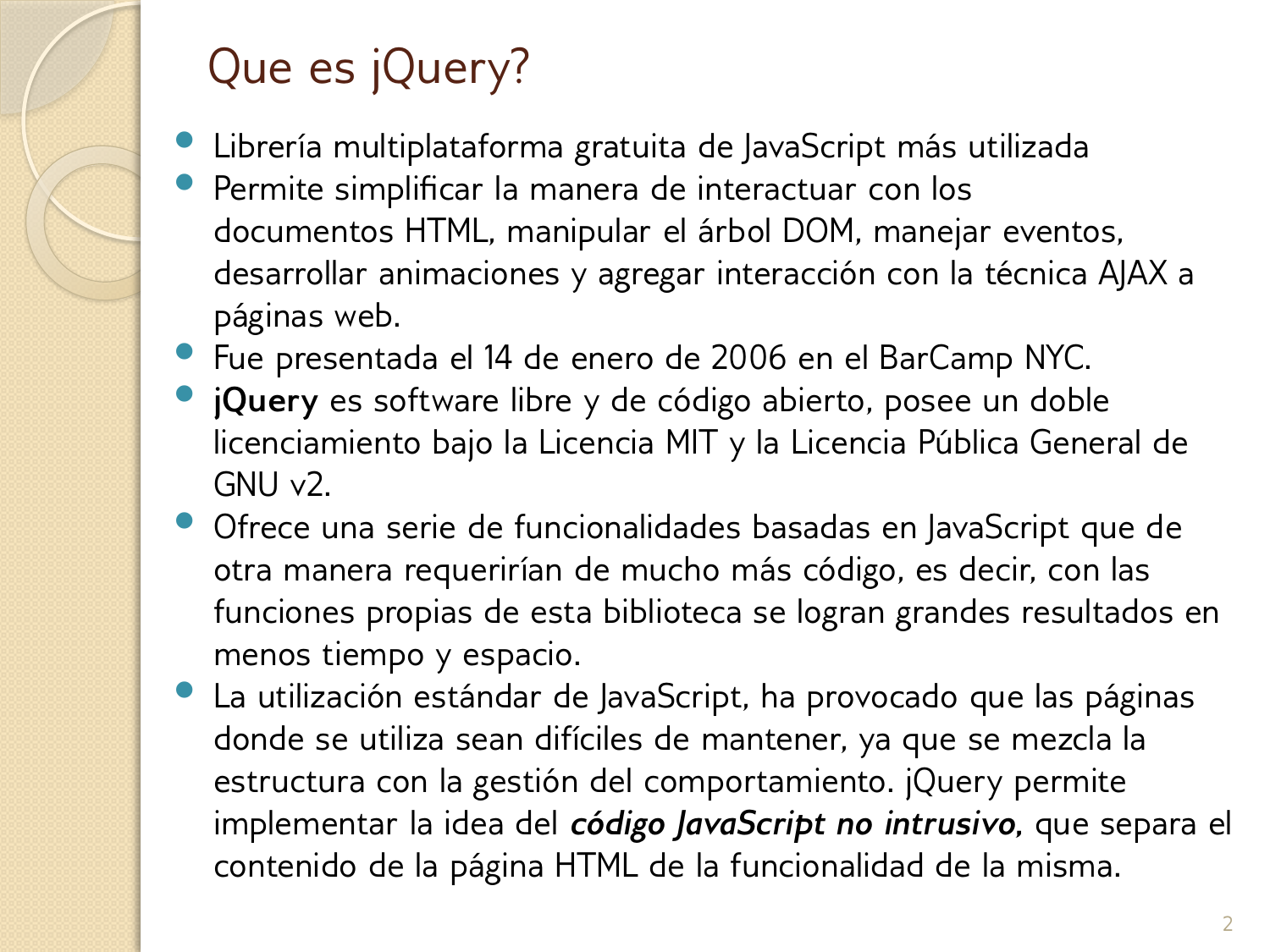

# Que es jQuery?
Librería multiplataforma gratuita de JavaScript más utilizada
Permite simplificar la manera de interactuar con los documentos HTML, manipular el árbol DOM, manejar eventos, desarrollar animaciones y agregar interacción con la técnica AJAX a páginas web.
Fue presentada el 14 de enero de 2006 en el BarCamp NYC.
jQuery es software libre y de código abierto, posee un doble licenciamiento bajo la Licencia MIT y la Licencia Pública General de GNU v2.
Ofrece una serie de funcionalidades basadas en JavaScript que de otra manera requerirían de mucho más código, es decir, con las funciones propias de esta biblioteca se logran grandes resultados en menos tiempo y espacio.
La utilización estándar de JavaScript, ha provocado que las páginas donde se utiliza sean difíciles de mantener, ya que se mezcla la estructura con la gestión del comportamiento. jQuery permite implementar la idea del código JavaScript no intrusivo, que separa el contenido de la página HTML de la funcionalidad de la misma.

2